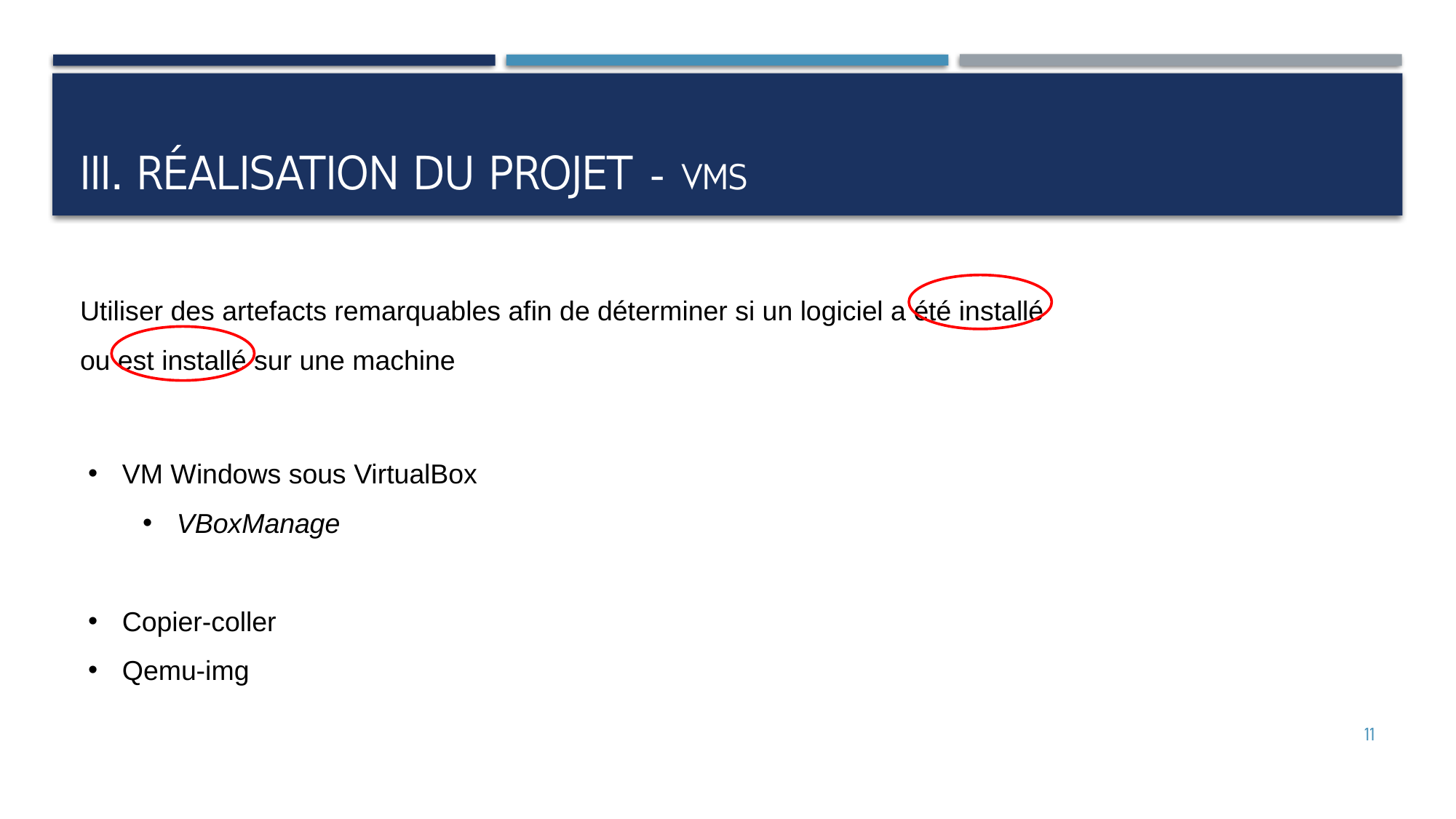

# III. Réalisation du Projet - VMs
Utiliser des artefacts remarquables afin de déterminer si un logiciel a été installé ou est installé sur une machine

VM Windows sous VirtualBox
VBoxManage

Copier-coller
Qemu-img

11